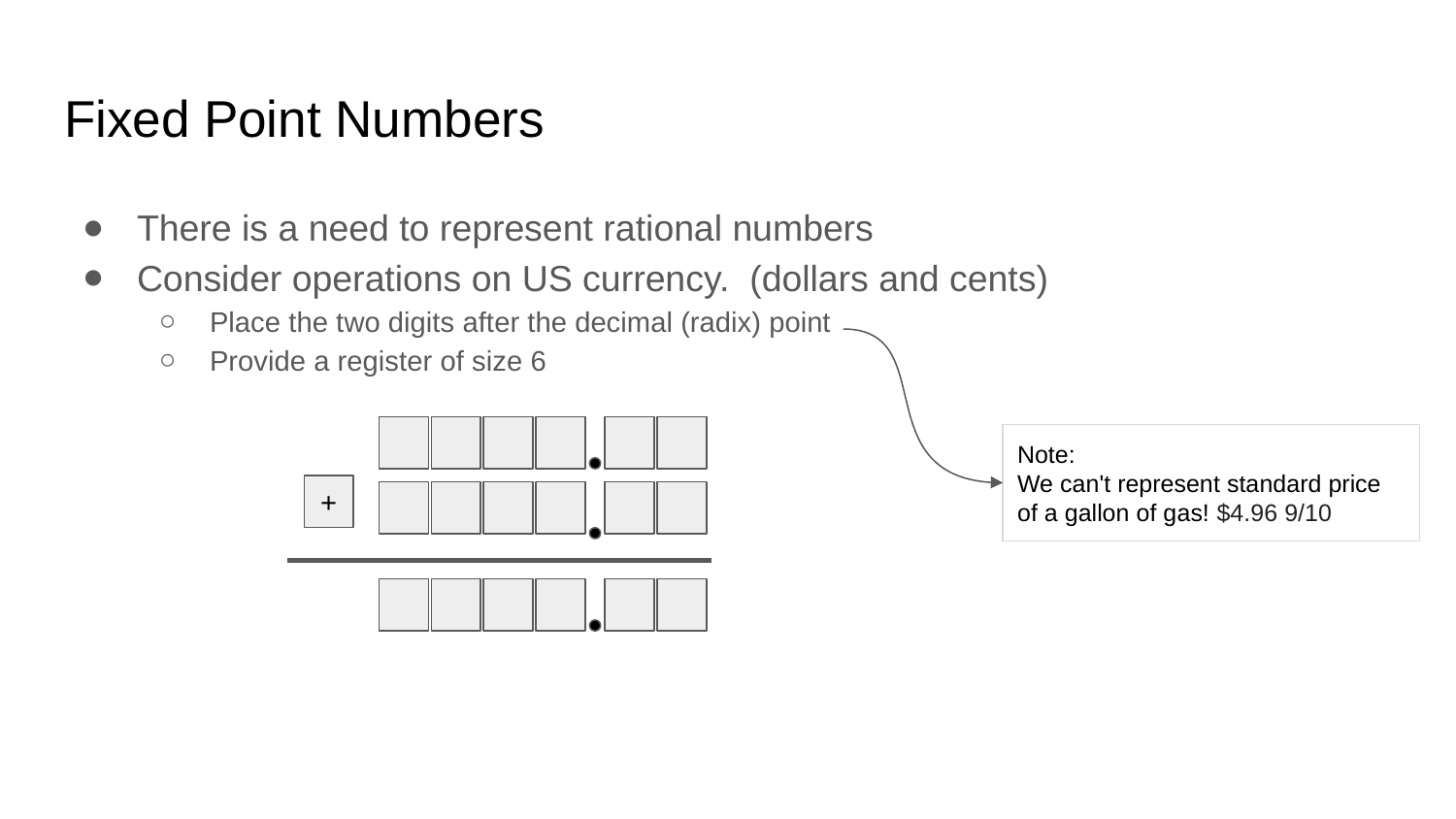

# Fixed Point Numbers
There is a need to represent rational numbers
Consider operations on US currency.  (dollars and cents)
Place the two digits after the decimal (radix) point
Provide a register of size 6

Note:
We can't represent standard price of a gallon of gas! $4.96 9/10

+